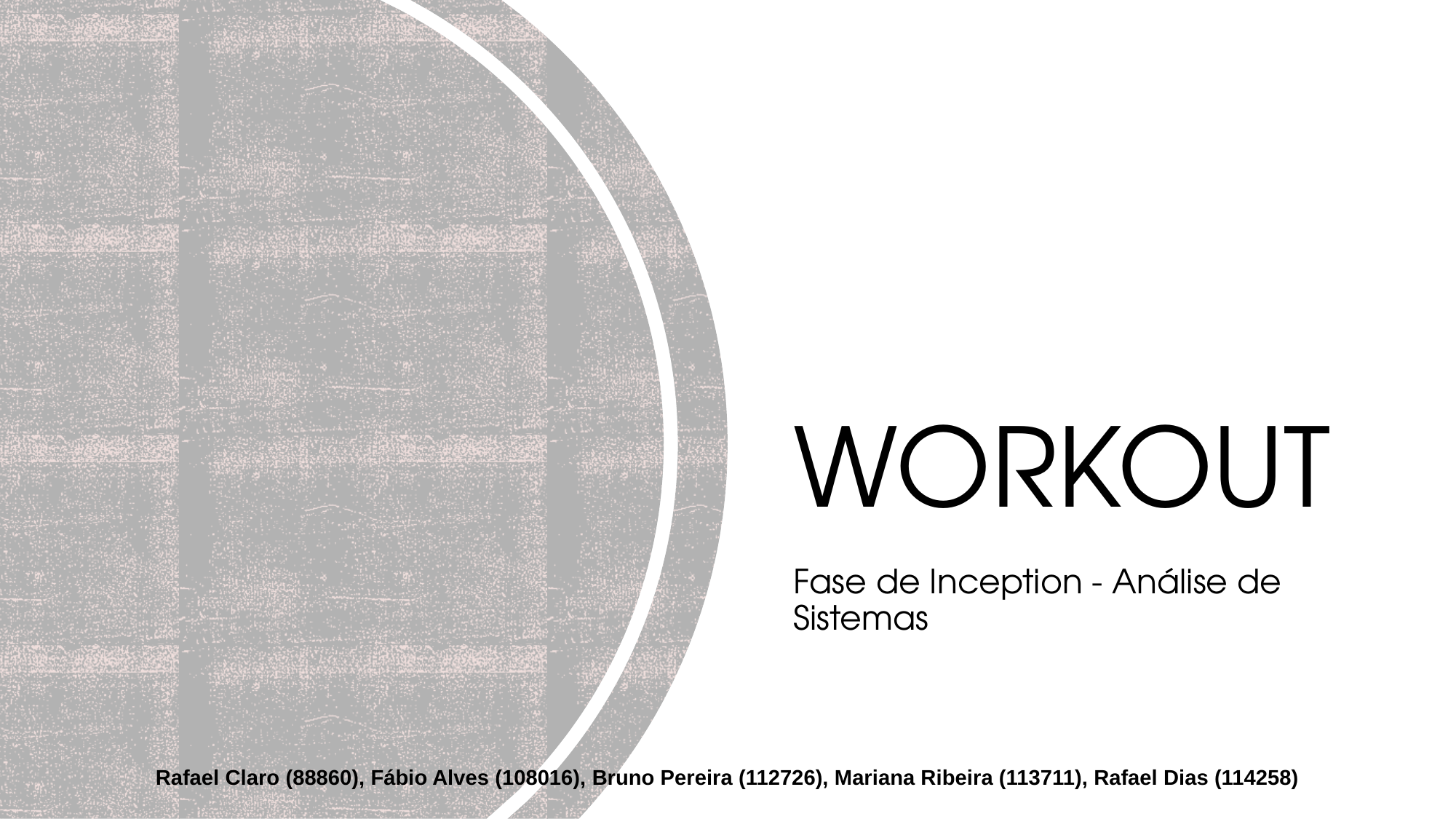

# WorkOut

Fase de Inception - Análise de Sistemas
Rafael Claro (88860), Fábio Alves (108016), Bruno Pereira (112726), Mariana Ribeira (113711), Rafael Dias (114258)